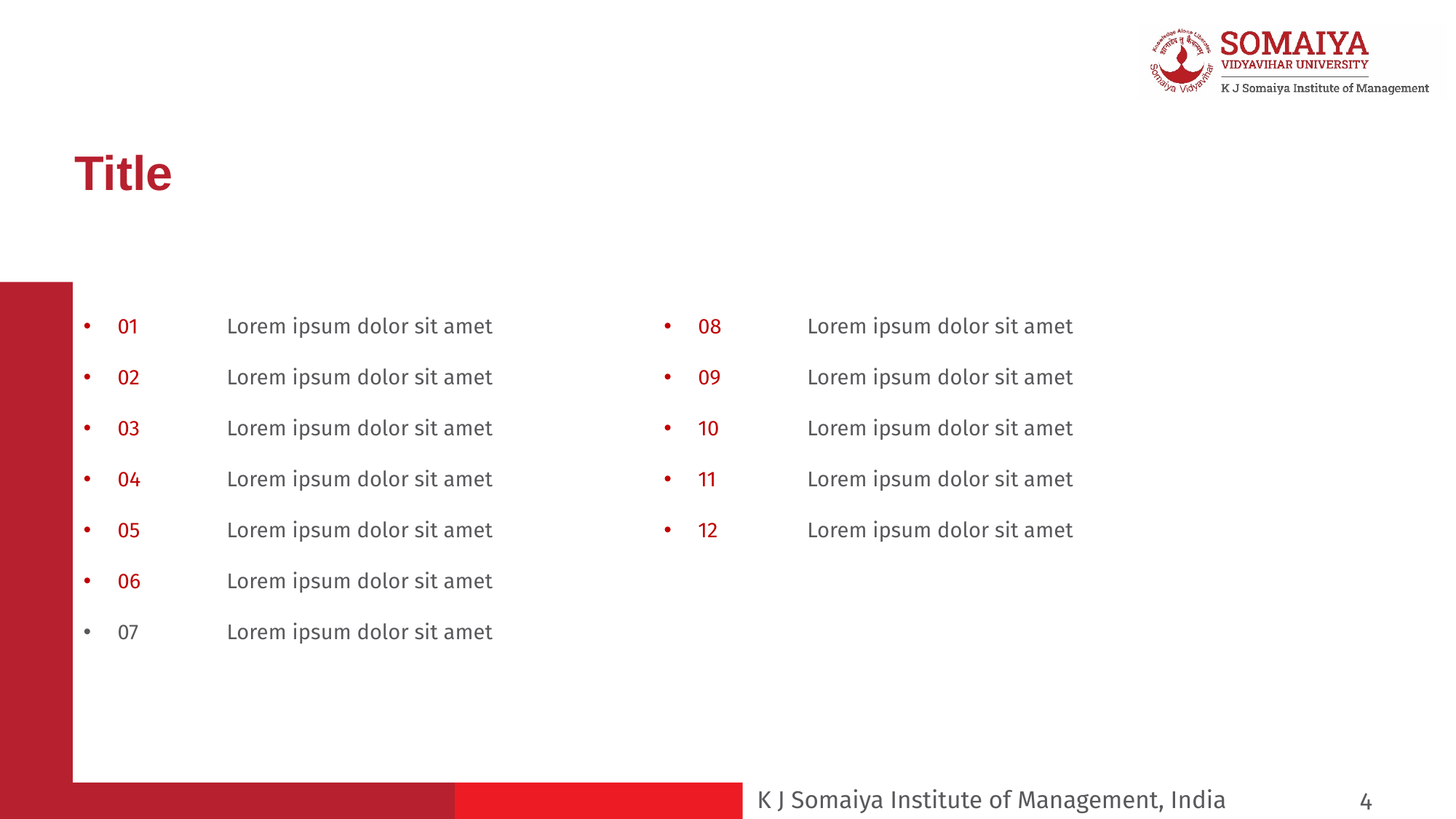

Title
01 	Lorem ipsum dolor sit amet
02 	Lorem ipsum dolor sit amet
03 	Lorem ipsum dolor sit amet
04 	Lorem ipsum dolor sit amet
05 	Lorem ipsum dolor sit amet
06	Lorem ipsum dolor sit amet
07 	Lorem ipsum dolor sit amet
08	Lorem ipsum dolor sit amet
09	Lorem ipsum dolor sit amet
10	Lorem ipsum dolor sit amet
11	Lorem ipsum dolor sit amet
12	Lorem ipsum dolor sit amet
4